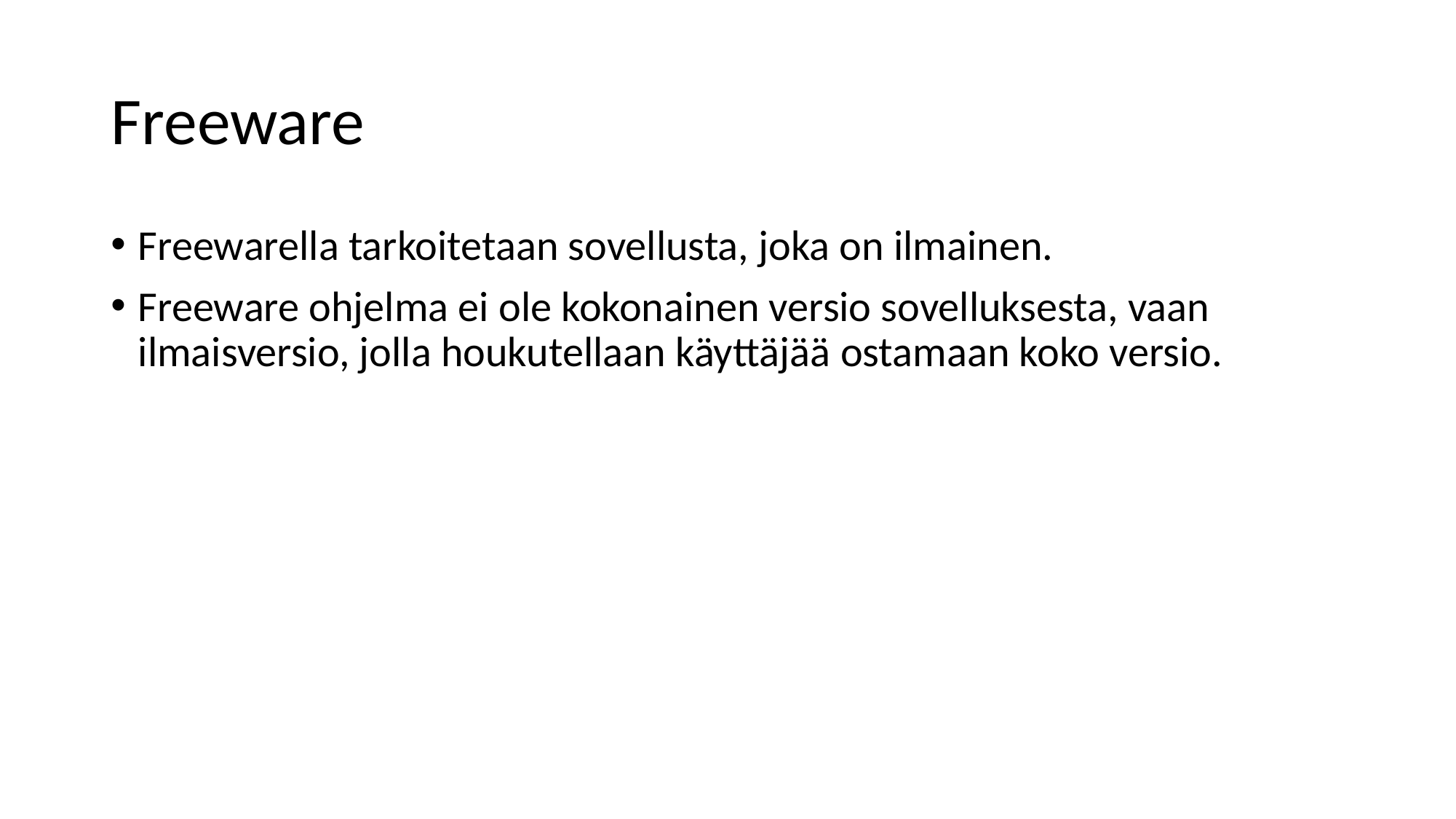

# Freeware
Freewarella tarkoitetaan sovellusta, joka on ilmainen.
Freeware ohjelma ei ole kokonainen versio sovelluksesta, vaan ilmaisversio, jolla houkutellaan käyttäjää ostamaan koko versio.